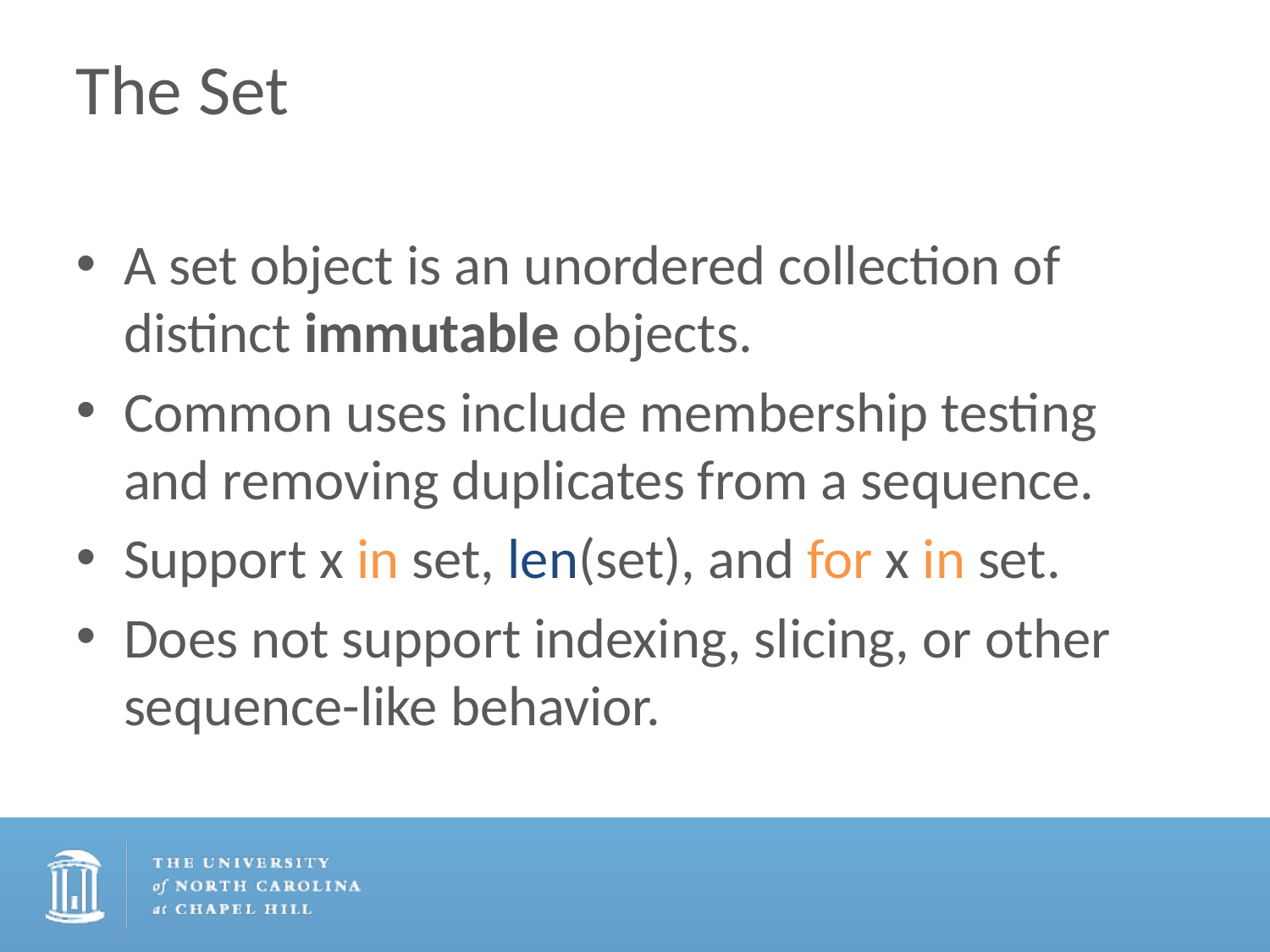

# The Set
A set object is an unordered collection of distinct immutable objects.
Common uses include membership testing and removing duplicates from a sequence.
Support x in set, len(set), and for x in set.
Does not support indexing, slicing, or other sequence-like behavior.